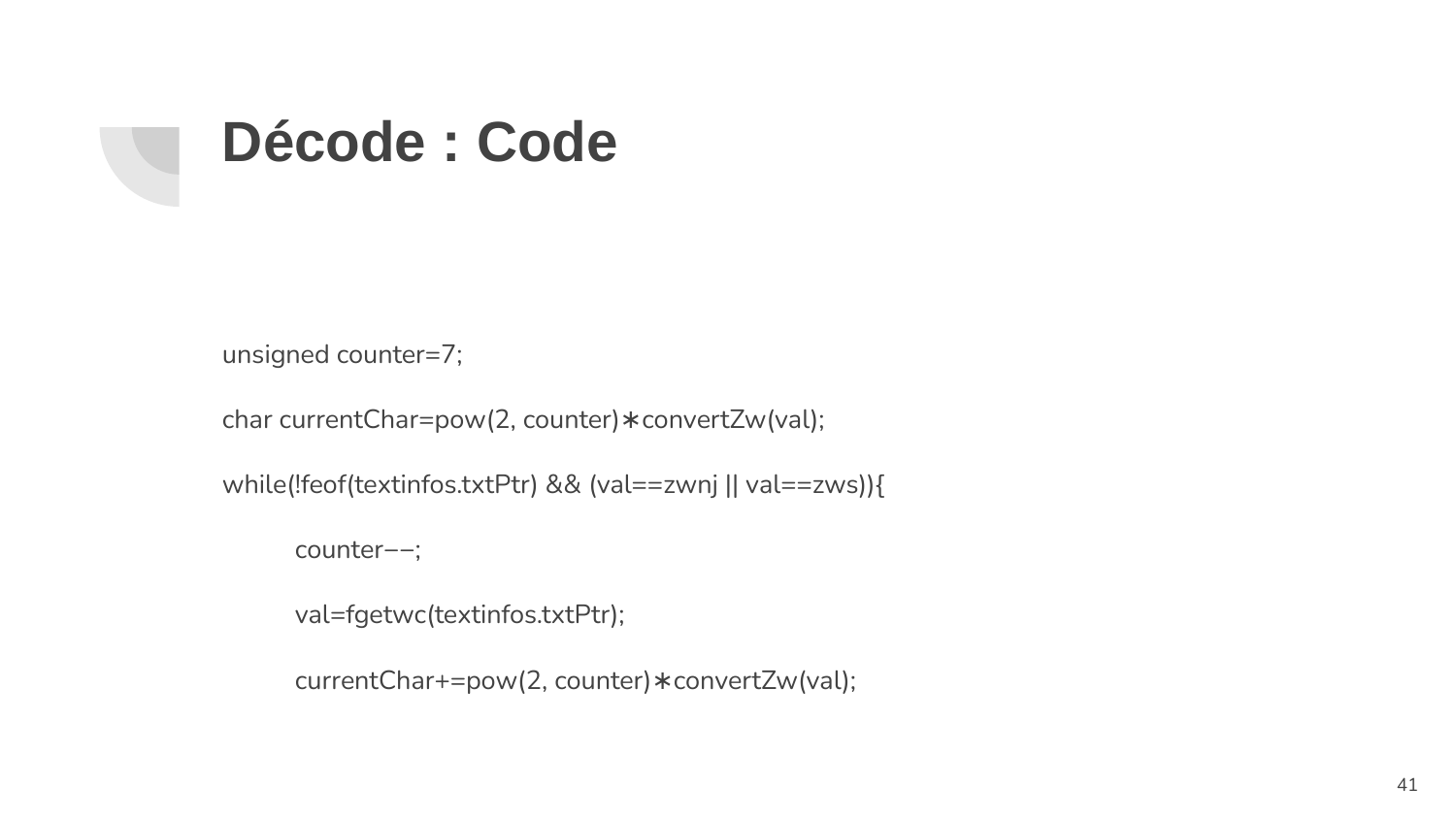

# Décode : Code
unsigned counter=7;
char currentChar=pow(2, counter)∗convertZw(val);
while(!feof(textinfos.txtPtr) && (val==zwnj || val==zws)){
counter−−;
val=fgetwc(textinfos.txtPtr);
currentChar+=pow(2, counter)∗convertZw(val);
41